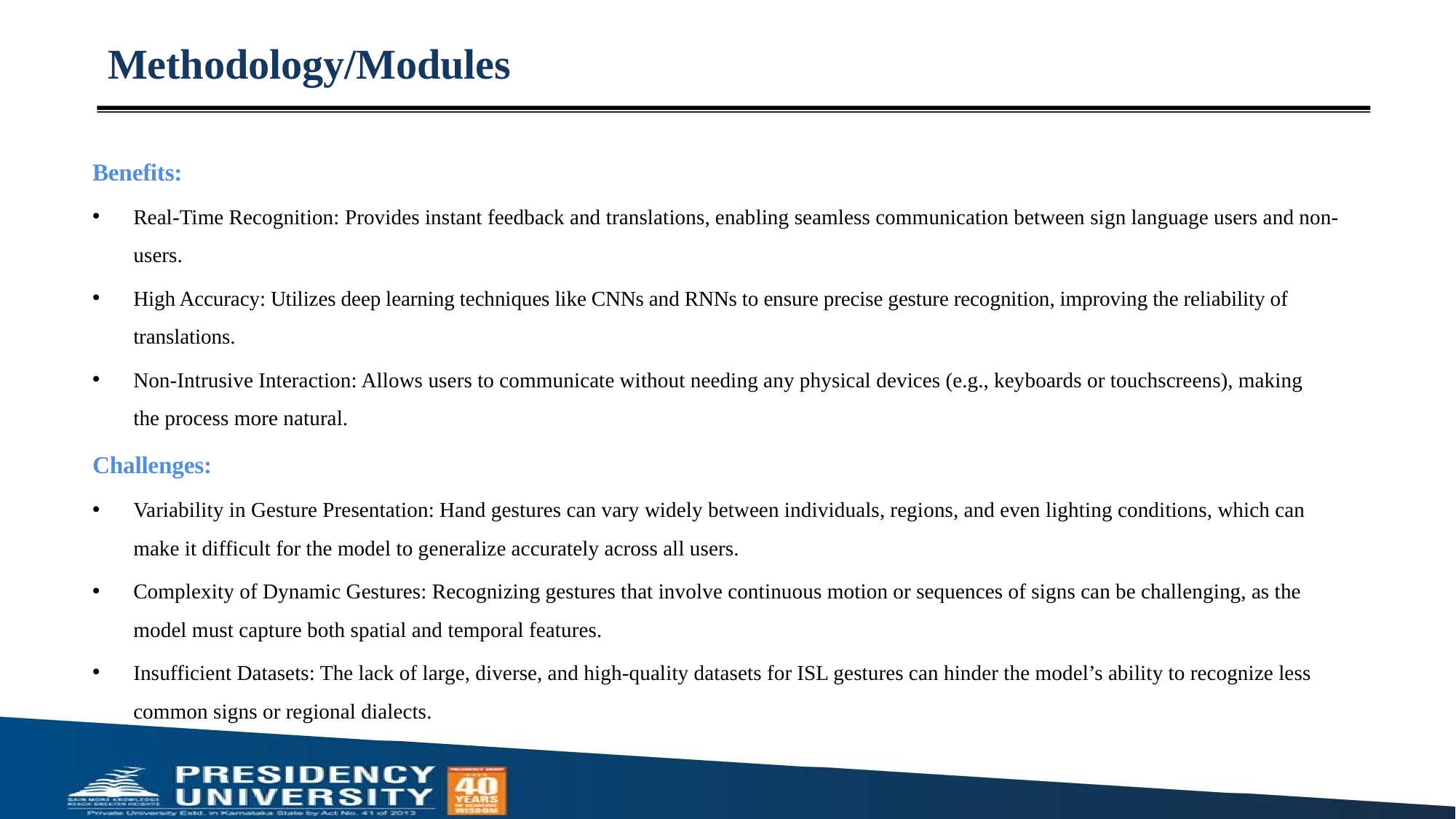

# Methodology/Modules
Benefits:
Real-Time Recognition: Provides instant feedback and translations, enabling seamless communication between sign language users and non-users.
High Accuracy: Utilizes deep learning techniques like CNNs and RNNs to ensure precise gesture recognition, improving the reliability of translations.
Non-Intrusive Interaction: Allows users to communicate without needing any physical devices (e.g., keyboards or touchscreens), making the process more natural.
Challenges:
Variability in Gesture Presentation: Hand gestures can vary widely between individuals, regions, and even lighting conditions, which can make it difficult for the model to generalize accurately across all users.
Complexity of Dynamic Gestures: Recognizing gestures that involve continuous motion or sequences of signs can be challenging, as the model must capture both spatial and temporal features.
Insufficient Datasets: The lack of large, diverse, and high-quality datasets for ISL gestures can hinder the model’s ability to recognize less common signs or regional dialects.